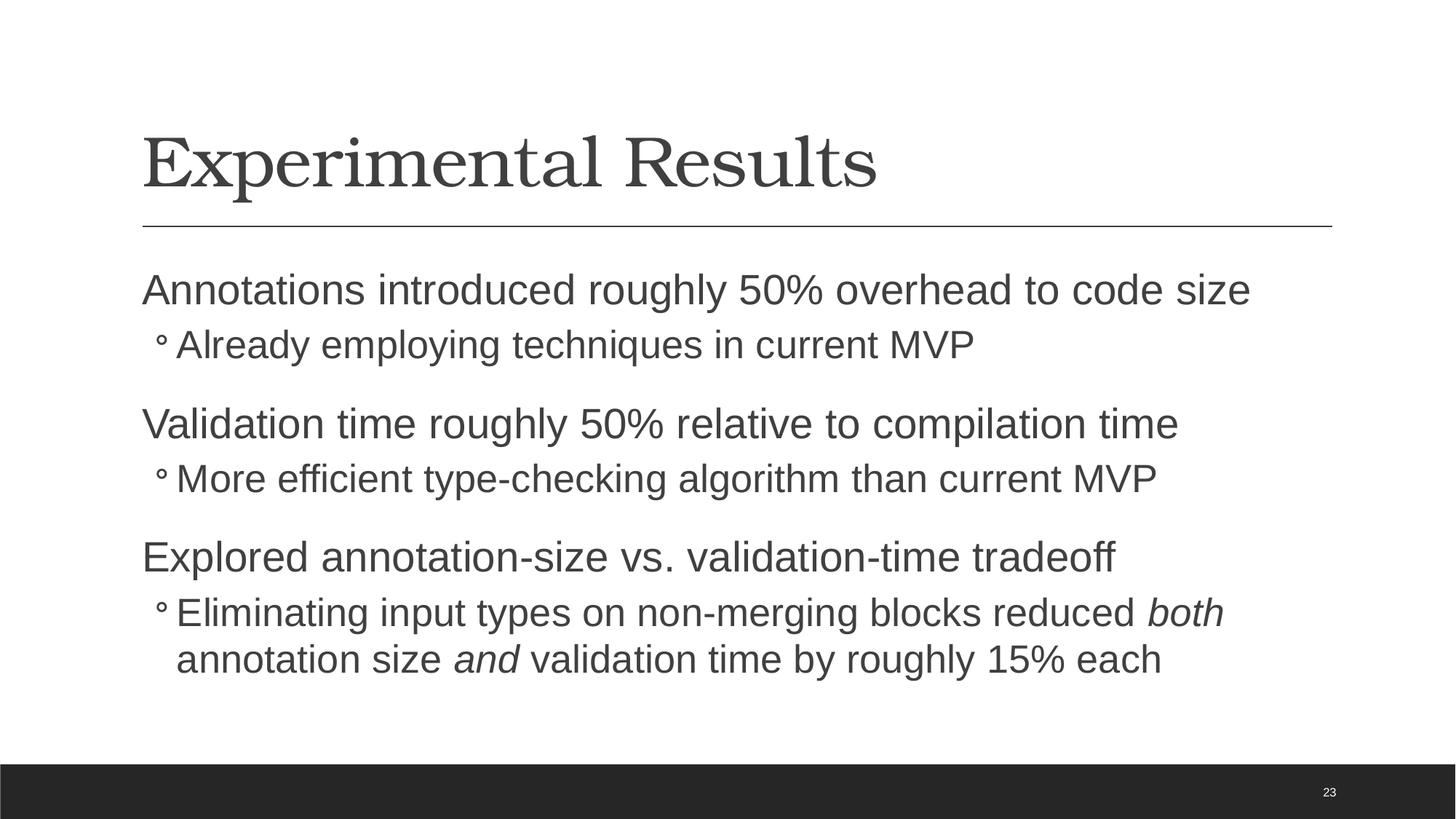

# Experimental Results
Annotations introduced roughly 50% overhead to code size
Already employing techniques in current MVP
Validation time roughly 50% relative to compilation time
More efficient type-checking algorithm than current MVP
Explored annotation-size vs. validation-time tradeoff
Eliminating input types on non-merging blocks reduced both annotation size and validation time by roughly 15% each
23